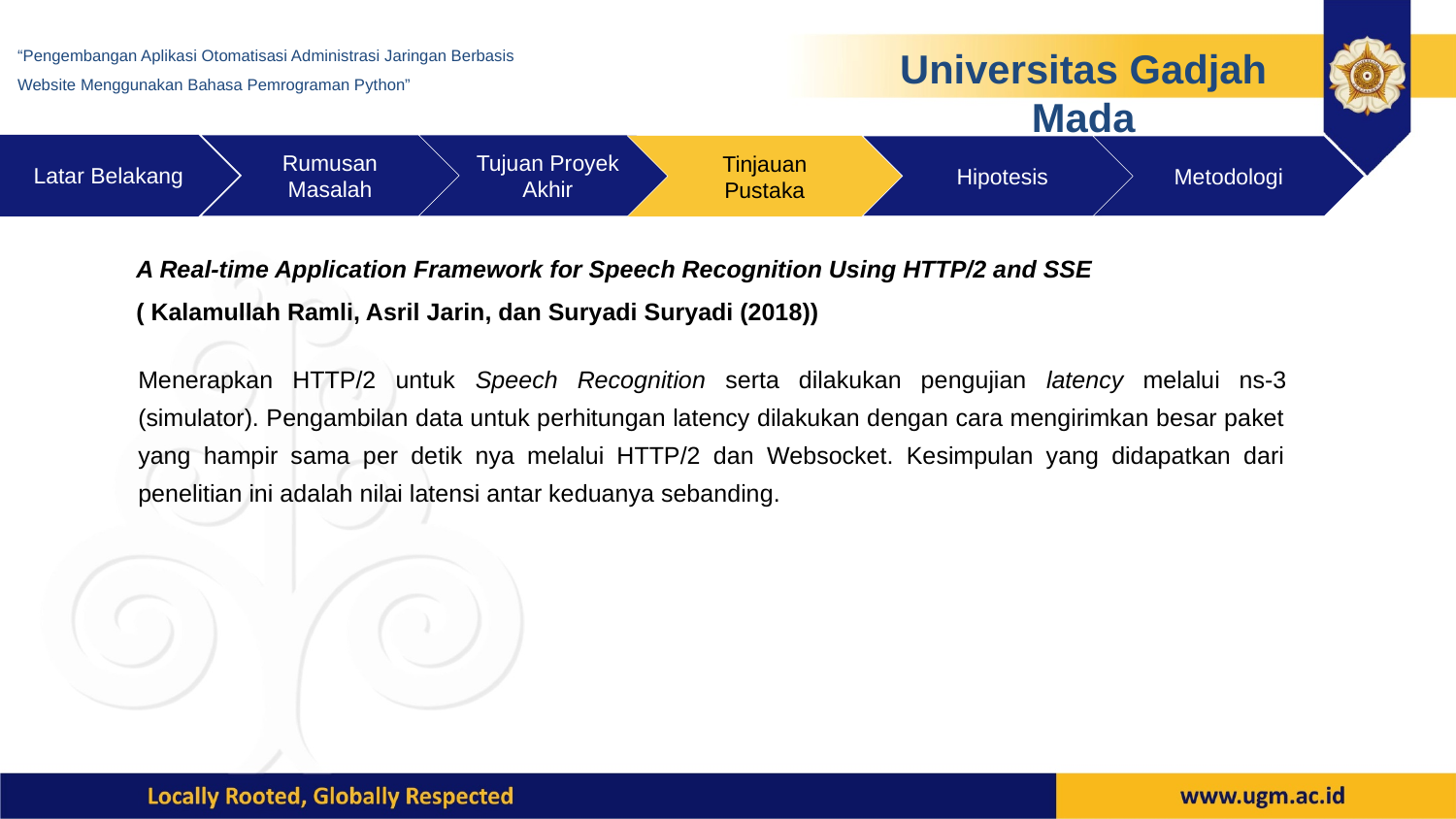

“Pengembangan Aplikasi Otomatisasi Administrasi Jaringan Berbasis Website Menggunakan Bahasa Pemrograman Python”
Universitas Gadjah Mada
Latar Belakang
Rumusan Masalah
Tujuan Proyek Akhir
Tinjauan Pustaka
Hipotesis
Metodologi
A Real-time Application Framework for Speech Recognition Using HTTP/2 and SSE
( Kalamullah Ramli, Asril Jarin, dan Suryadi Suryadi (2018))
Menerapkan HTTP/2 untuk Speech Recognition serta dilakukan pengujian latency melalui ns-3 (simulator). Pengambilan data untuk perhitungan latency dilakukan dengan cara mengirimkan besar paket yang hampir sama per detik nya melalui HTTP/2 dan Websocket. Kesimpulan yang didapatkan dari penelitian ini adalah nilai latensi antar keduanya sebanding.